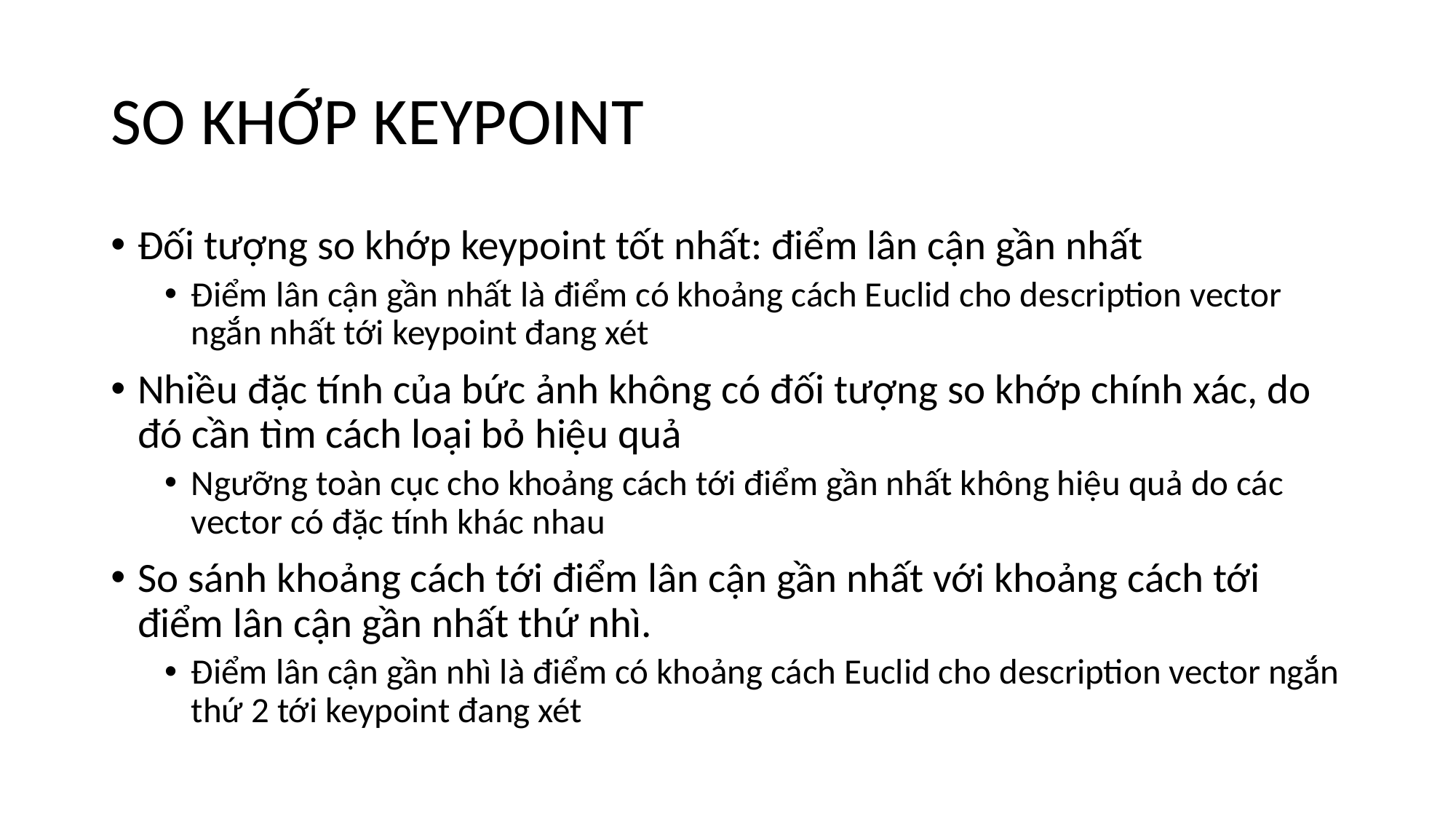

# SO KHỚP KEYPOINT
Đối tượng so khớp keypoint tốt nhất: điểm lân cận gần nhất
Điểm lân cận gần nhất là điểm có khoảng cách Euclid cho description vector ngắn nhất tới keypoint đang xét
Nhiều đặc tính của bức ảnh không có đối tượng so khớp chính xác, do đó cần tìm cách loại bỏ hiệu quả
Ngưỡng toàn cục cho khoảng cách tới điểm gần nhất không hiệu quả do các vector có đặc tính khác nhau
So sánh khoảng cách tới điểm lân cận gần nhất với khoảng cách tới điểm lân cận gần nhất thứ nhì.
Điểm lân cận gần nhì là điểm có khoảng cách Euclid cho description vector ngắn thứ 2 tới keypoint đang xét